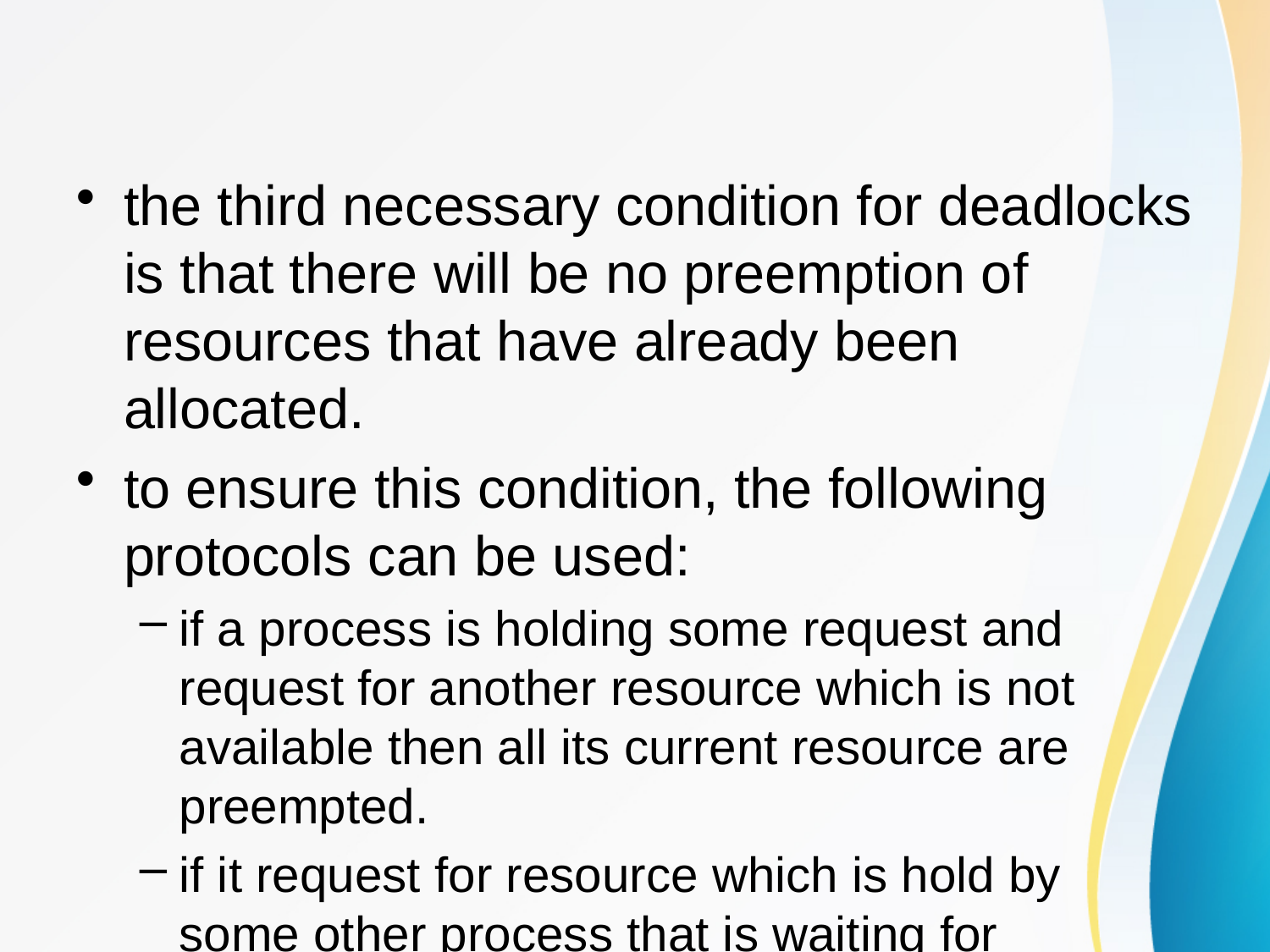

#
the third necessary condition for deadlocks is that there will be no preemption of resources that have already been allocated.
to ensure this condition, the following protocols can be used:
if a process is holding some request and request for another resource which is not available then all its current resource are preempted.
if it request for resource which is hold by some other process that is waiting for additional resource then the desired resources are preempted from the waiting process and allocated to it else oll its resources are preempted.